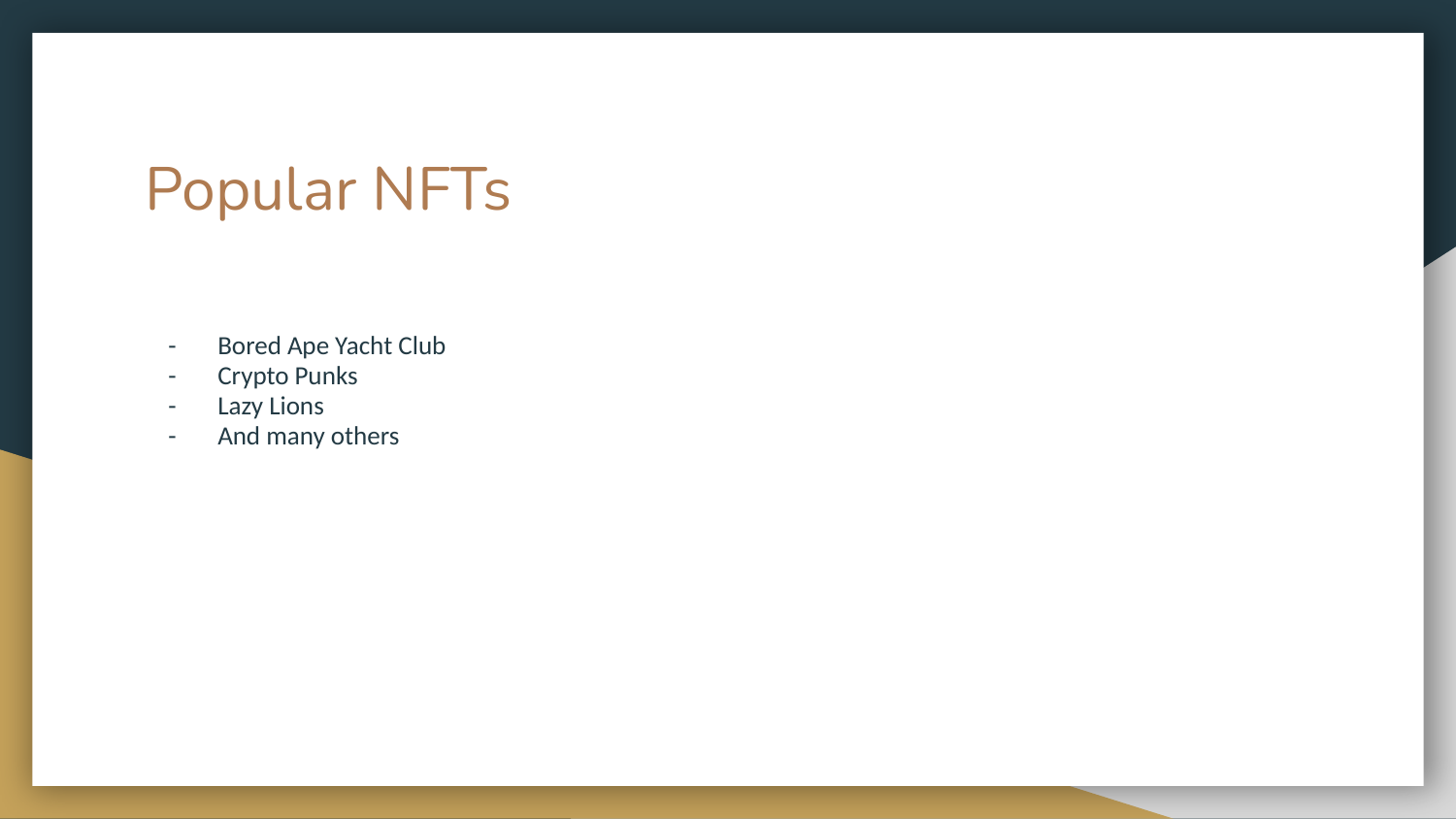

# Popular NFTs
Bored Ape Yacht Club
Crypto Punks
Lazy Lions
And many others